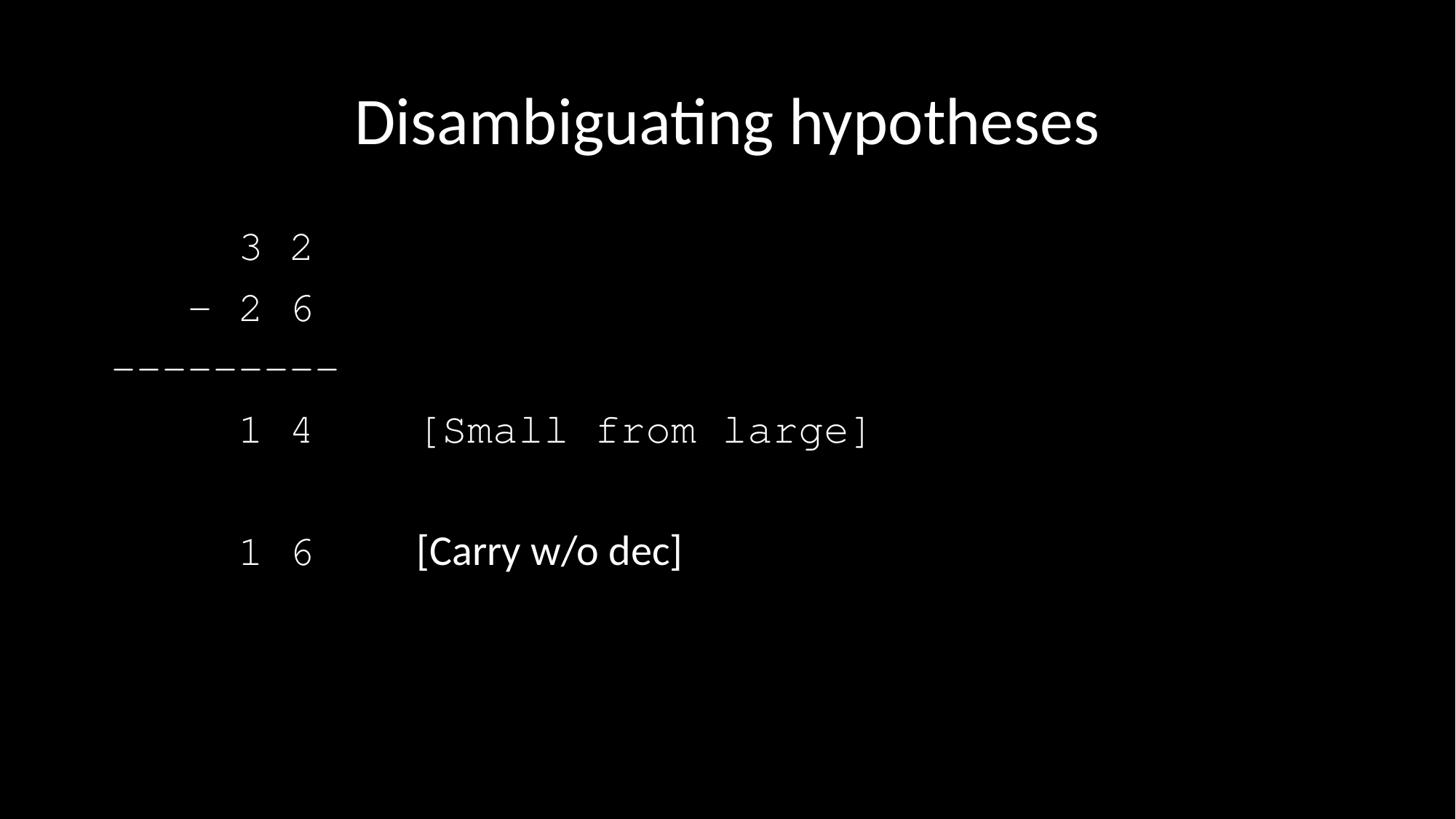

# Disambiguating hypotheses
     3 2
   - 2 6
---------
     1 4    [Small from large]

     1 6    [Carry w/o dec]